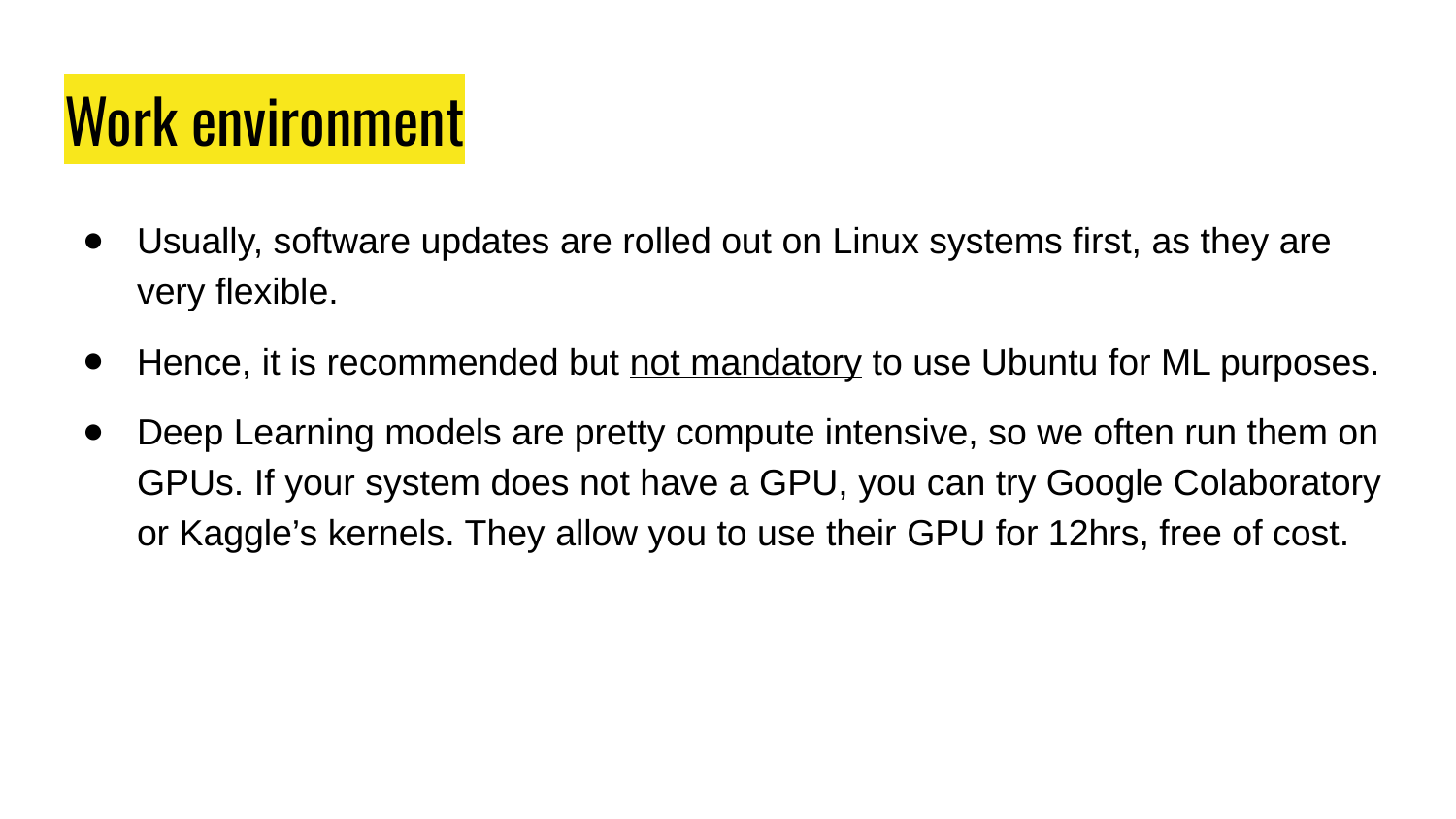

# Work environment
Usually, software updates are rolled out on Linux systems first, as they are very flexible.
Hence, it is recommended but not mandatory to use Ubuntu for ML purposes.
Deep Learning models are pretty compute intensive, so we often run them on GPUs. If your system does not have a GPU, you can try Google Colaboratory or Kaggle’s kernels. They allow you to use their GPU for 12hrs, free of cost.